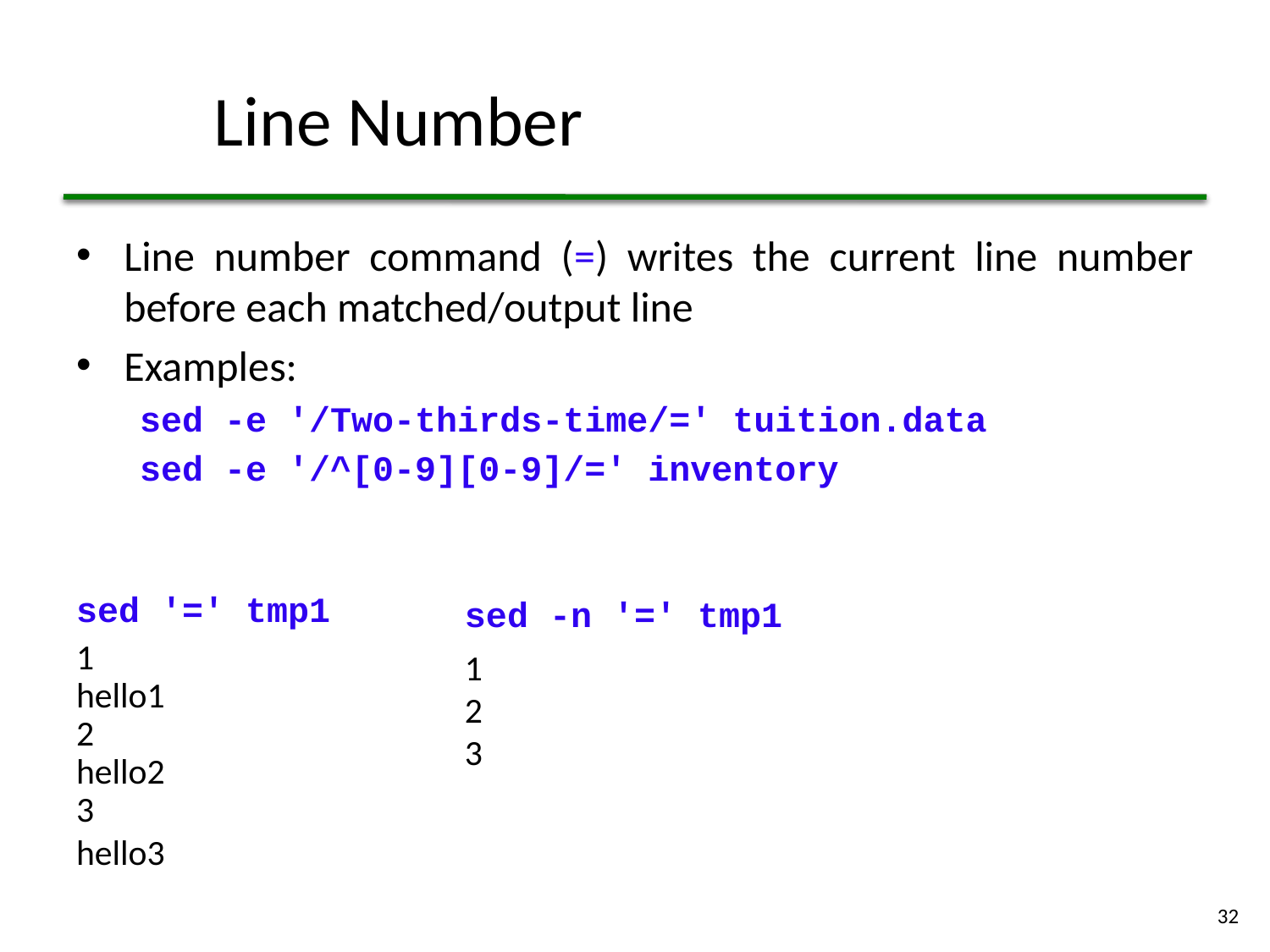

# Line Number
Line number command (=) writes the current line number before each matched/output line
Examples:
sed -e '/Two-thirds-time/=' tuition.data
sed -e '/^[0-9][0-9]/=' inventory

sed '=' tmp1
1
hello1
2
hello2
3
hello3
sed -n '=' tmp1
1
2
3
32